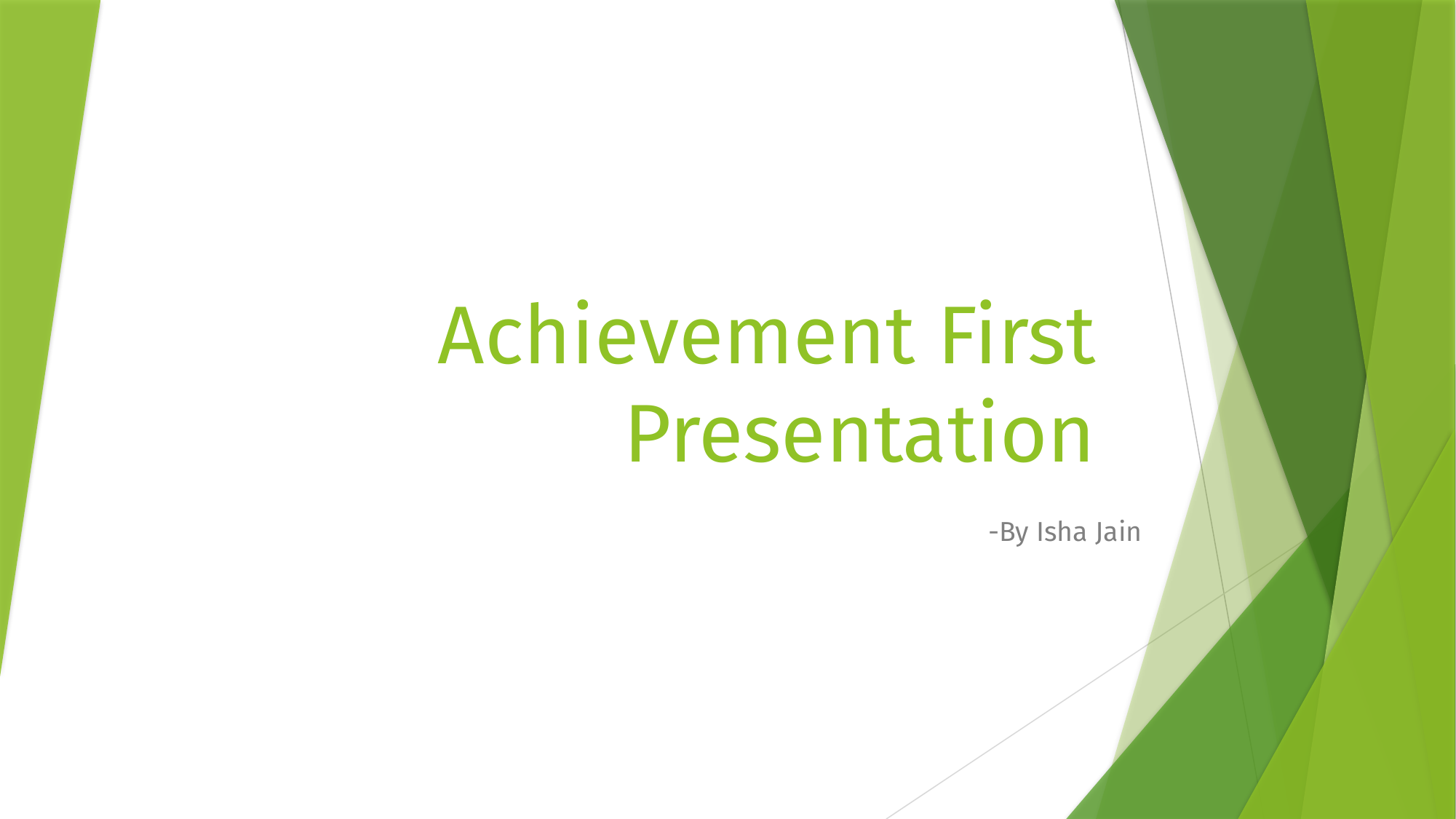

# Achievement First Presentation
                                                             -By Isha Jain